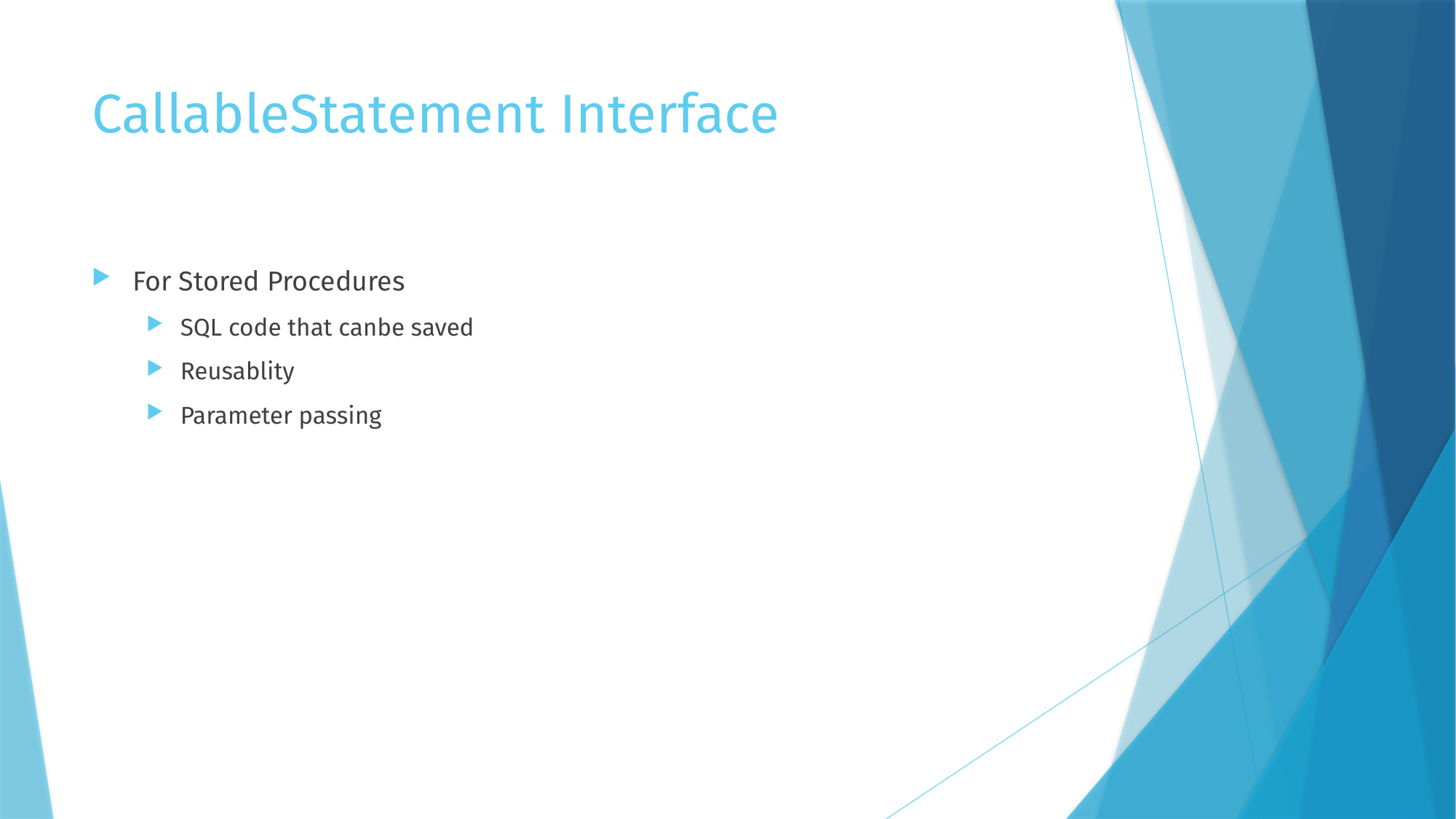

# CallableStatement Interface
For Stored Procedures
SQL code that canbe saved
Reusablity
Parameter passing